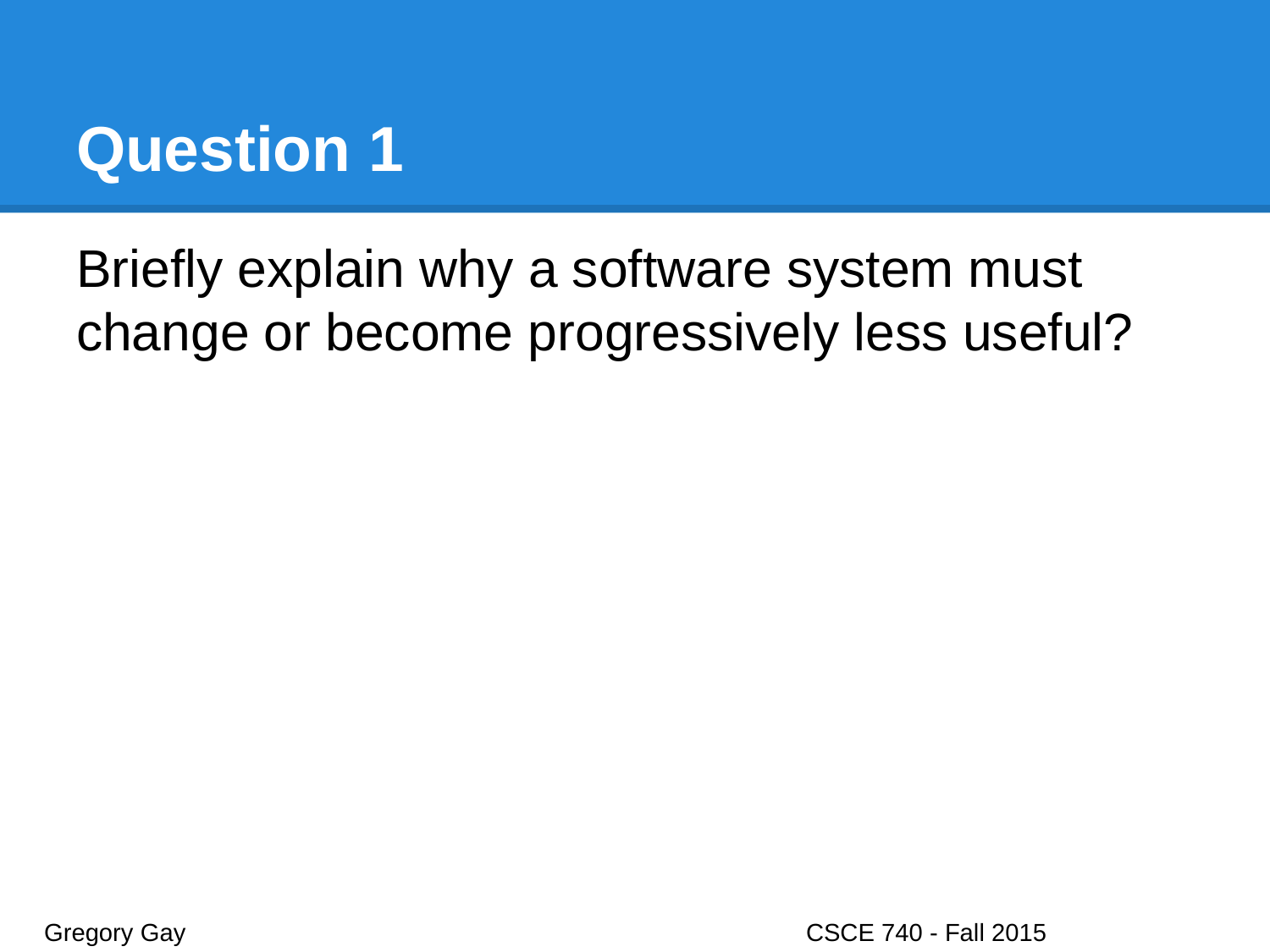

# Question 1
Briefly explain why a software system must change or become progressively less useful?
Gregory Gay					CSCE 740 - Fall 2015								3